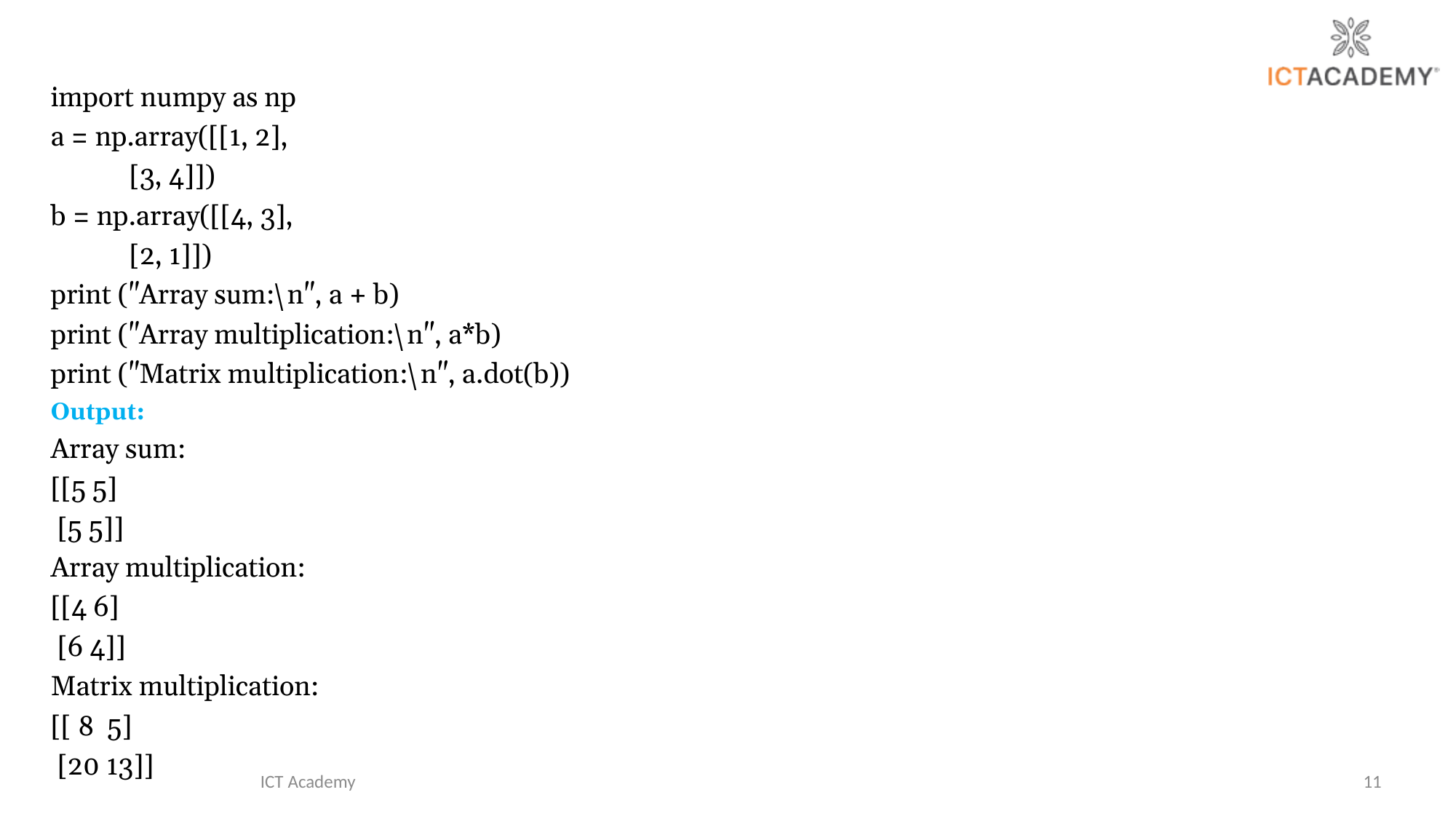

import numpy as np
a = np.array([[1, 2],
            [3, 4]])
b = np.array([[4, 3],
            [2, 1]])
print ("Array sum:\n", a + b)
print ("Array multiplication:\n", a*b)
print ("Matrix multiplication:\n", a.dot(b))
Output:
Array sum:
[[5 5]
 [5 5]]
Array multiplication:
[[4 6]
 [6 4]]
Matrix multiplication:
[[ 8  5]
 [20 13]]
ICT Academy
11